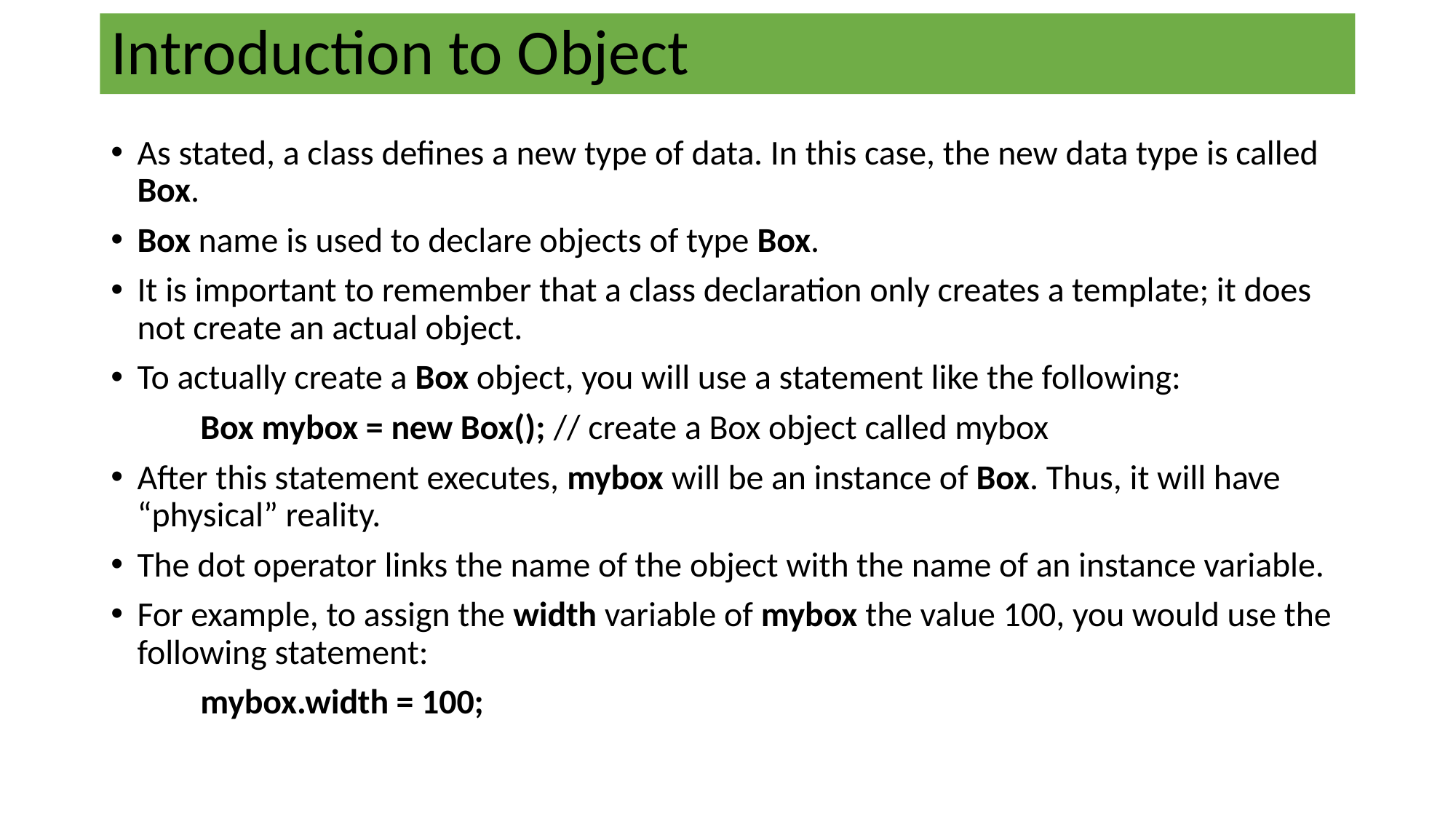

# Introduction to Object
As stated, a class defines a new type of data. In this case, the new data type is called Box.
Box name is used to declare objects of type Box.
It is important to remember that a class declaration only creates a template; it does not create an actual object.
To actually create a Box object, you will use a statement like the following:
	Box mybox = new Box(); // create a Box object called mybox
After this statement executes, mybox will be an instance of Box. Thus, it will have “physical” reality.
The dot operator links the name of the object with the name of an instance variable.
For example, to assign the width variable of mybox the value 100, you would use the following statement:
	mybox.width = 100;